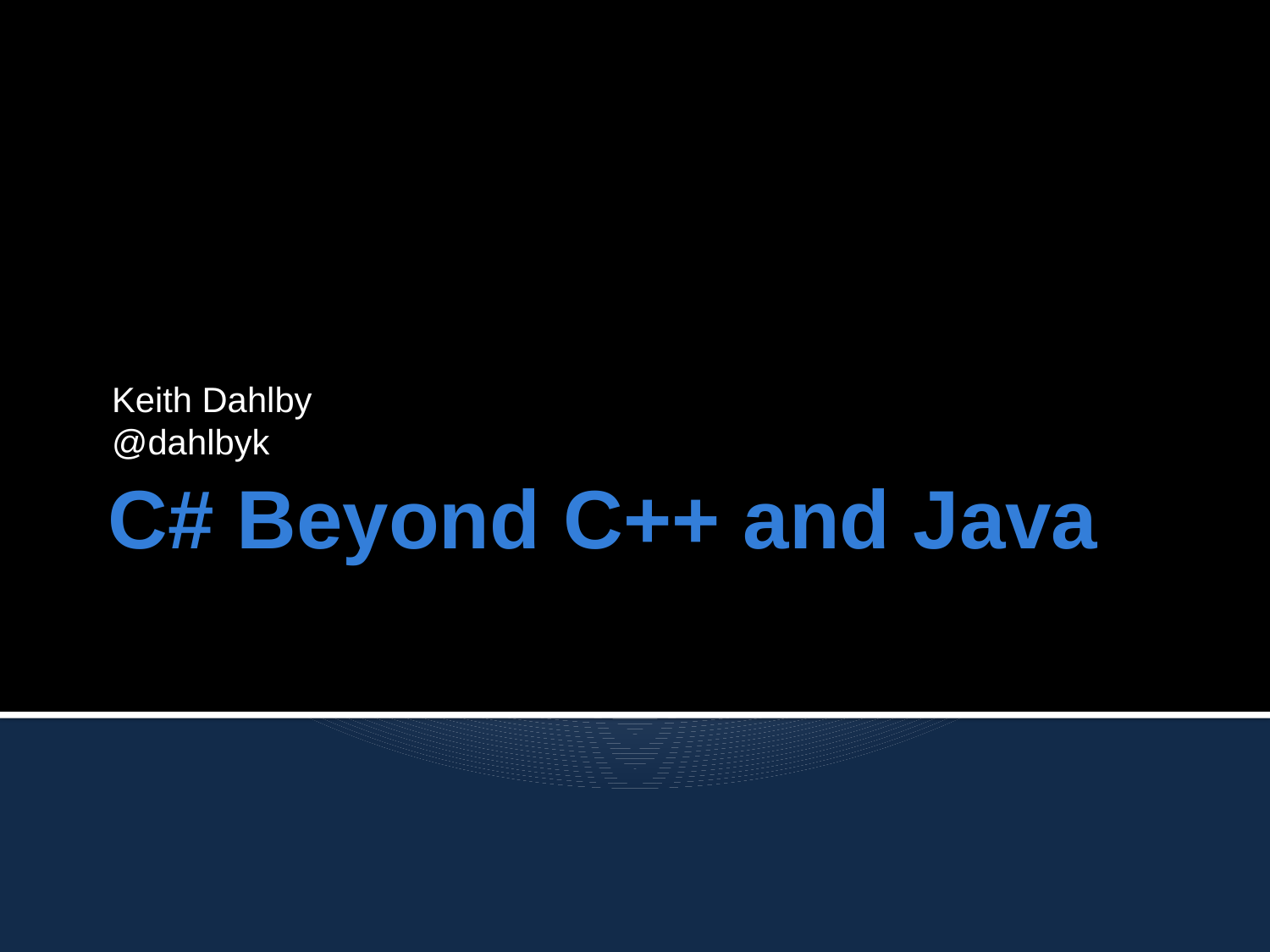

Keith Dahlby
@dahlbyk
# C# Beyond C++ and Java